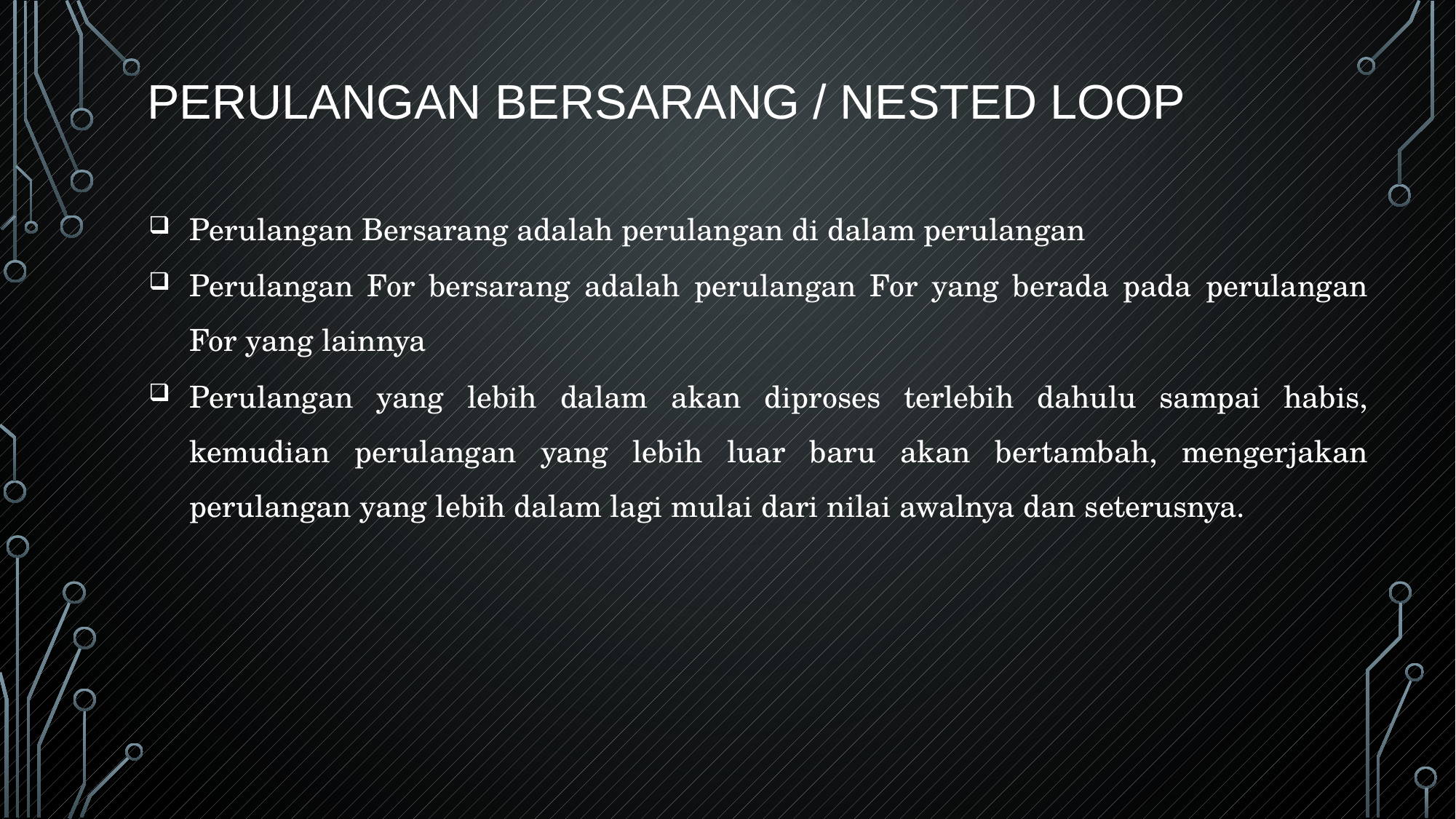

# Perulangan Bersarang / Nested Loop
Perulangan Bersarang adalah perulangan di dalam perulangan
Perulangan For bersarang adalah perulangan For yang berada pada perulangan For yang lainnya
Perulangan yang lebih dalam akan diproses terlebih dahulu sampai habis, kemudian perulangan yang lebih luar baru akan bertambah, mengerjakan perulangan yang lebih dalam lagi mulai dari nilai awalnya dan seterusnya.